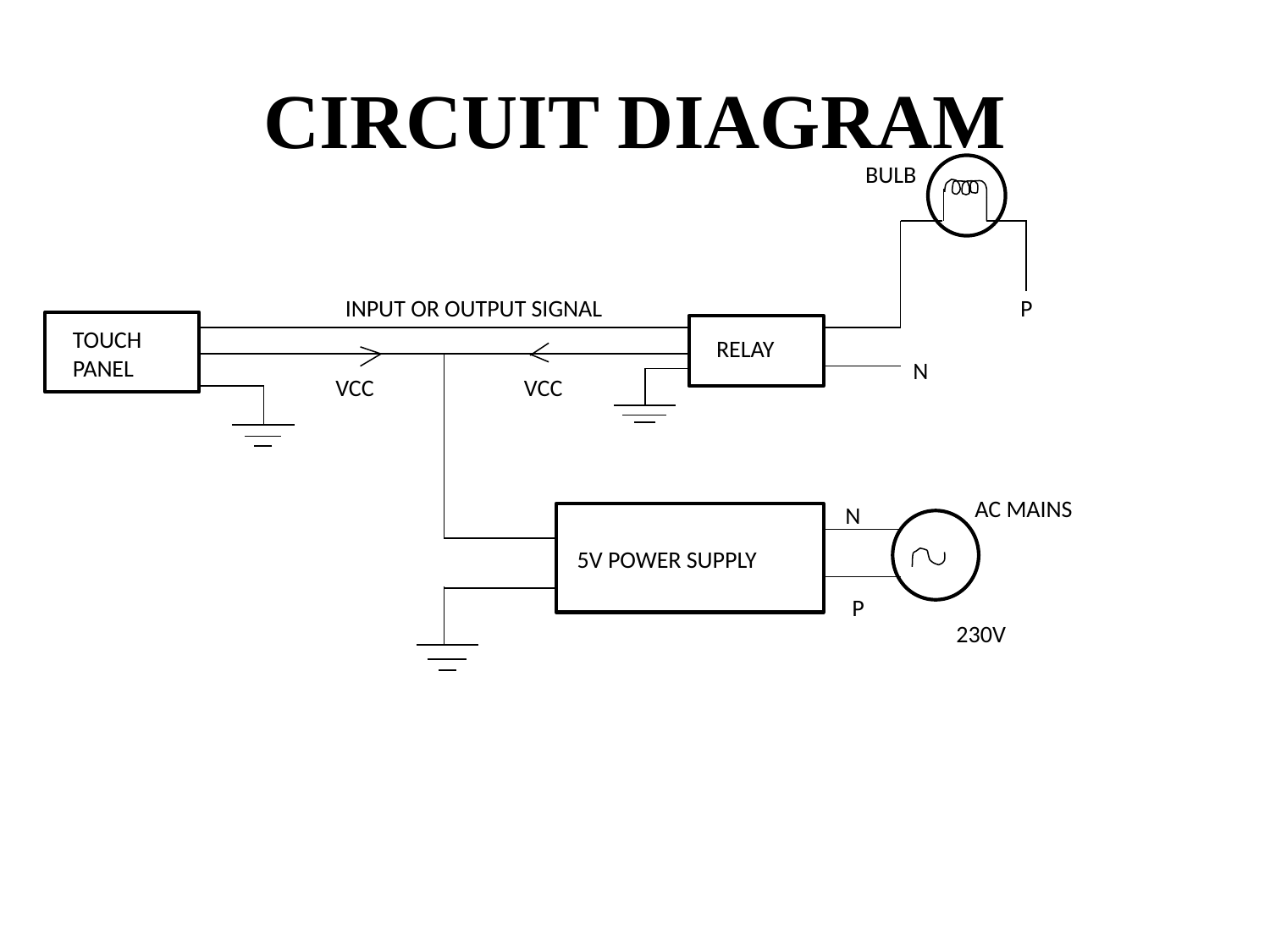

# CIRCUIT DIAGRAM
BULB

INPUT OR OUTPUT SIGNAL
P

TOUCH PANEL
RELAY
N
VCC
VCC
AC MAINS
N

5V POWER SUPPLY

P
230V